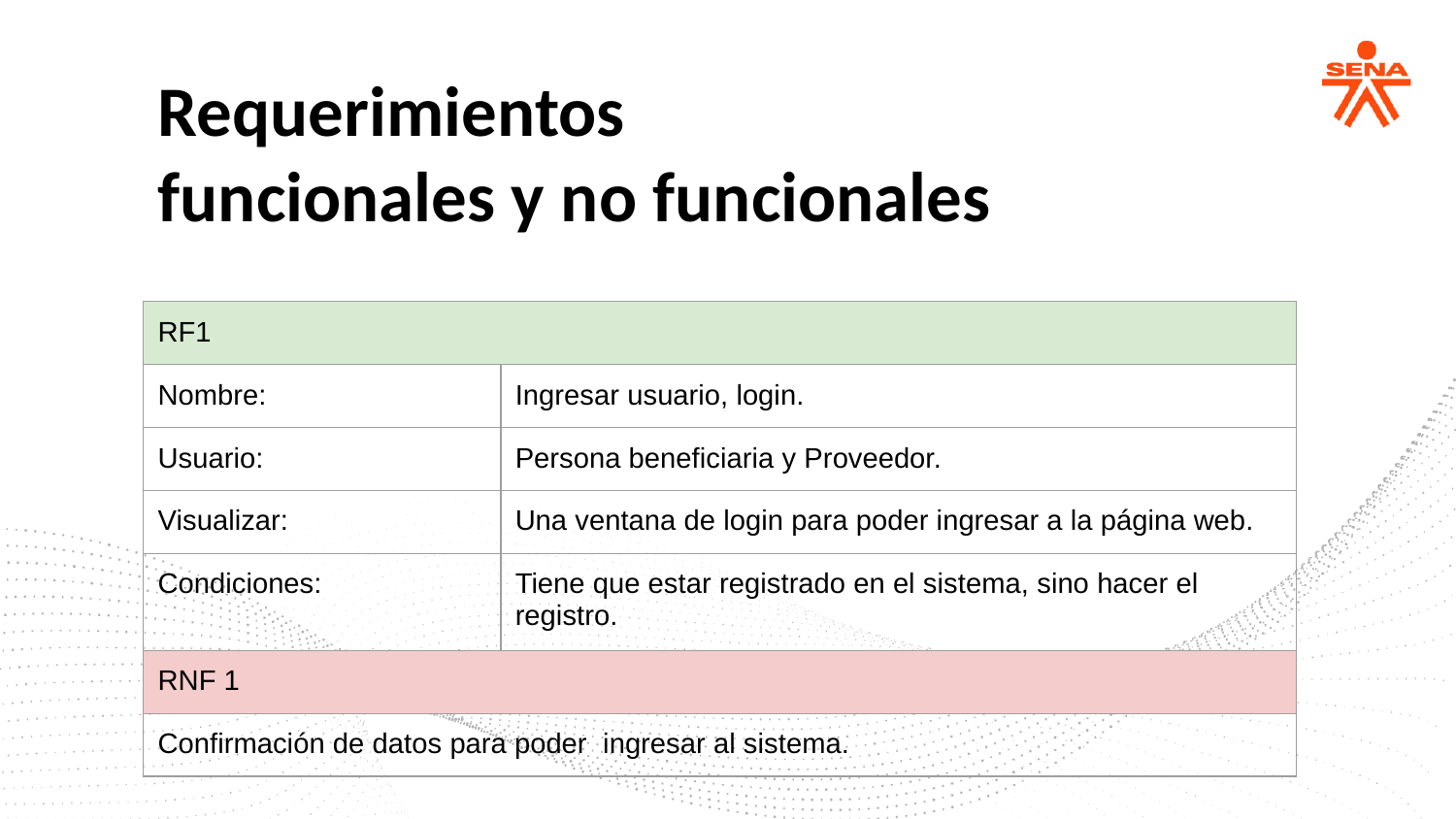

Requerimientos
funcionales y no funcionales
| RF1 |  |
| --- | --- |
| Nombre: | Ingresar usuario, login. |
| Usuario: | Persona beneficiaria y Proveedor. |
| Visualizar: | Una ventana de login para poder ingresar a la página web. |
| Condiciones: | Tiene que estar registrado en el sistema, sino hacer el registro. |
| RNF 1 |  |
| Confirmación de datos para poder ingresar al sistema. |  |